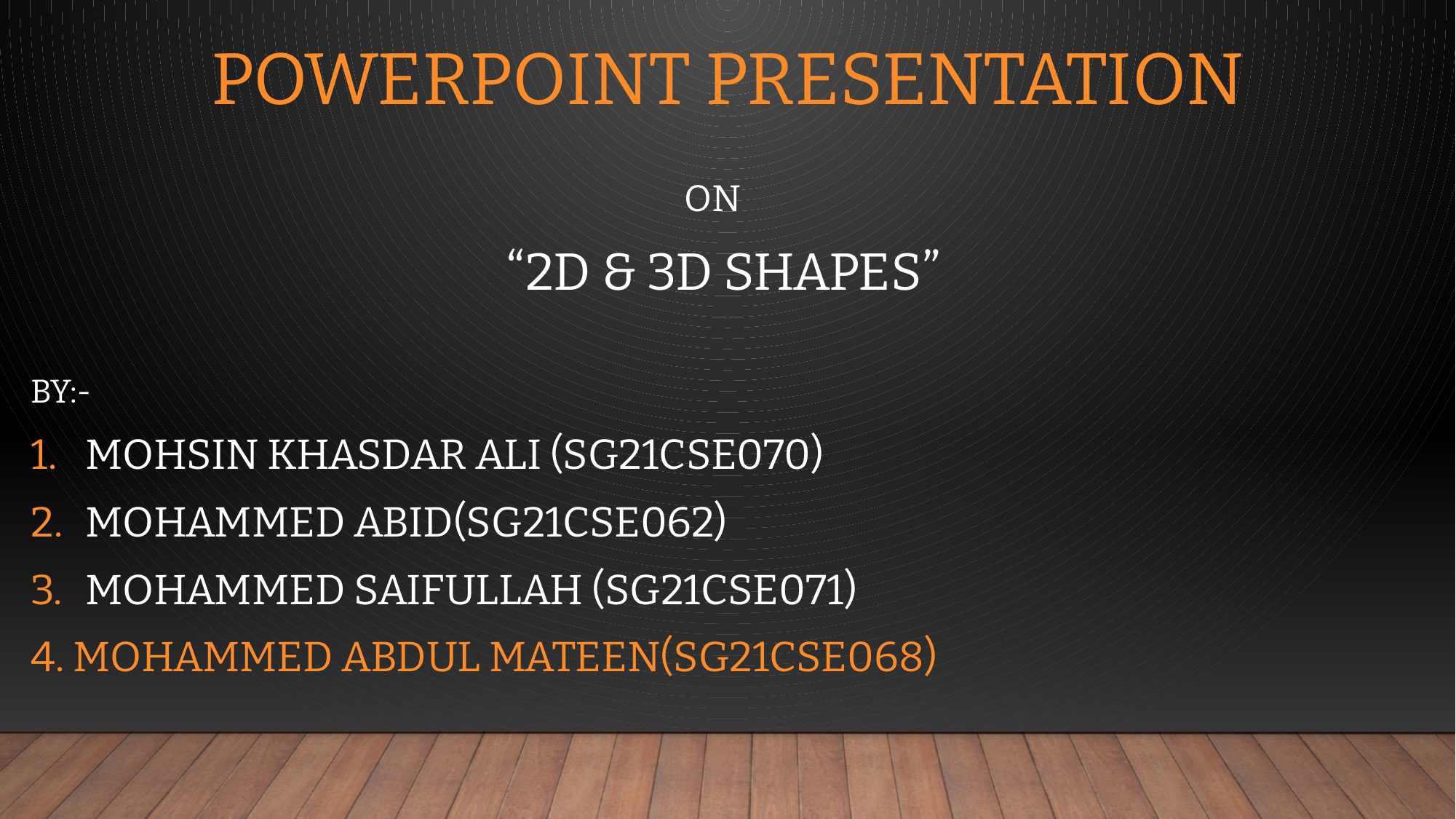

# POWERPOINT PRESENTATION
ON
   “2D & 3D SHAPES”

BY:-
MOHSIN KHASDAR ALI (SG21CSE070)
MOHAMMED ABID(SG21CSE062)
MOHAMMED SAIFULLAH (SG21CSE071)
4. MOHAMMED ABDUL MATEEN(SG21CSE068)